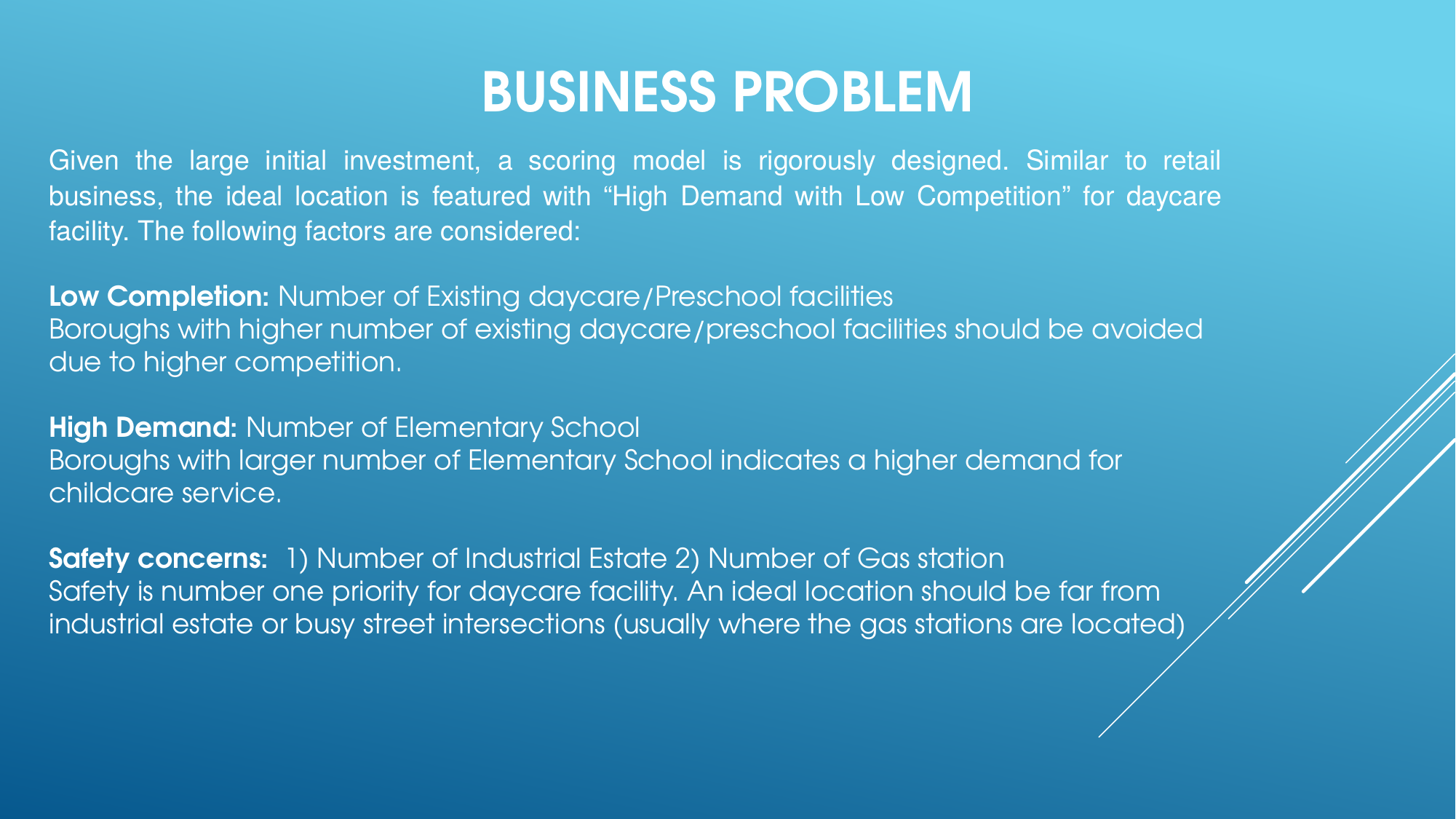

# Business problem
Given the large initial investment, a scoring model is rigorously designed. Similar to retail business, the ideal location is featured with “High Demand with Low Competition” for daycare facility. The following factors are considered:

Low Completion: Number of Existing daycare/Preschool facilities
Boroughs with higher number of existing daycare/preschool facilities should be avoided due to higher competition.

High Demand: Number of Elementary School
Boroughs with larger number of Elementary School indicates a higher demand for childcare service.

Safety concerns:  1) Number of Industrial Estate 2) Number of Gas station
Safety is number one priority for daycare facility. An ideal location should be far from industrial estate or busy street intersections (usually where the gas stations are located)